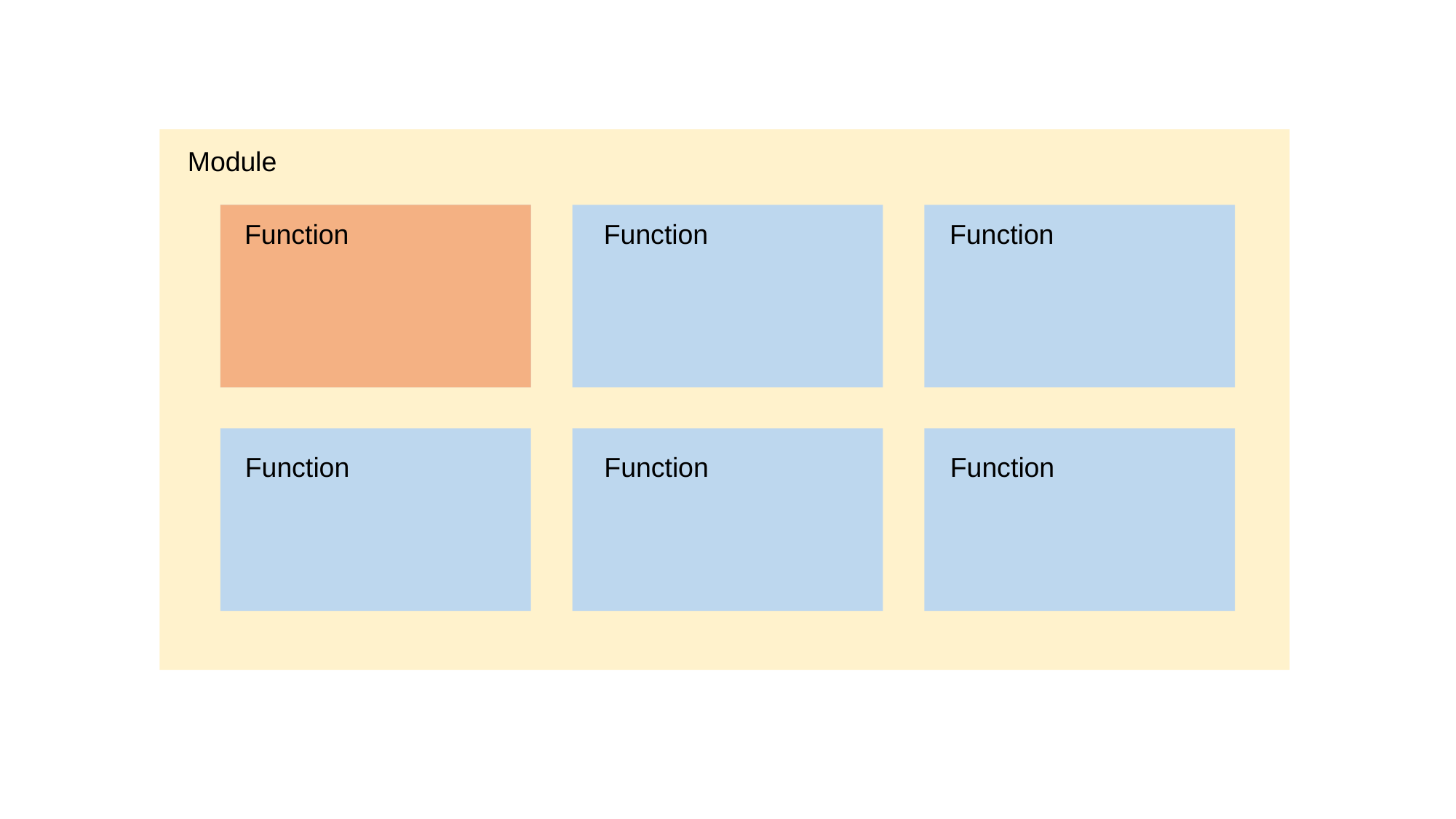

Module

Function
Function
Function
Function
Function

Function